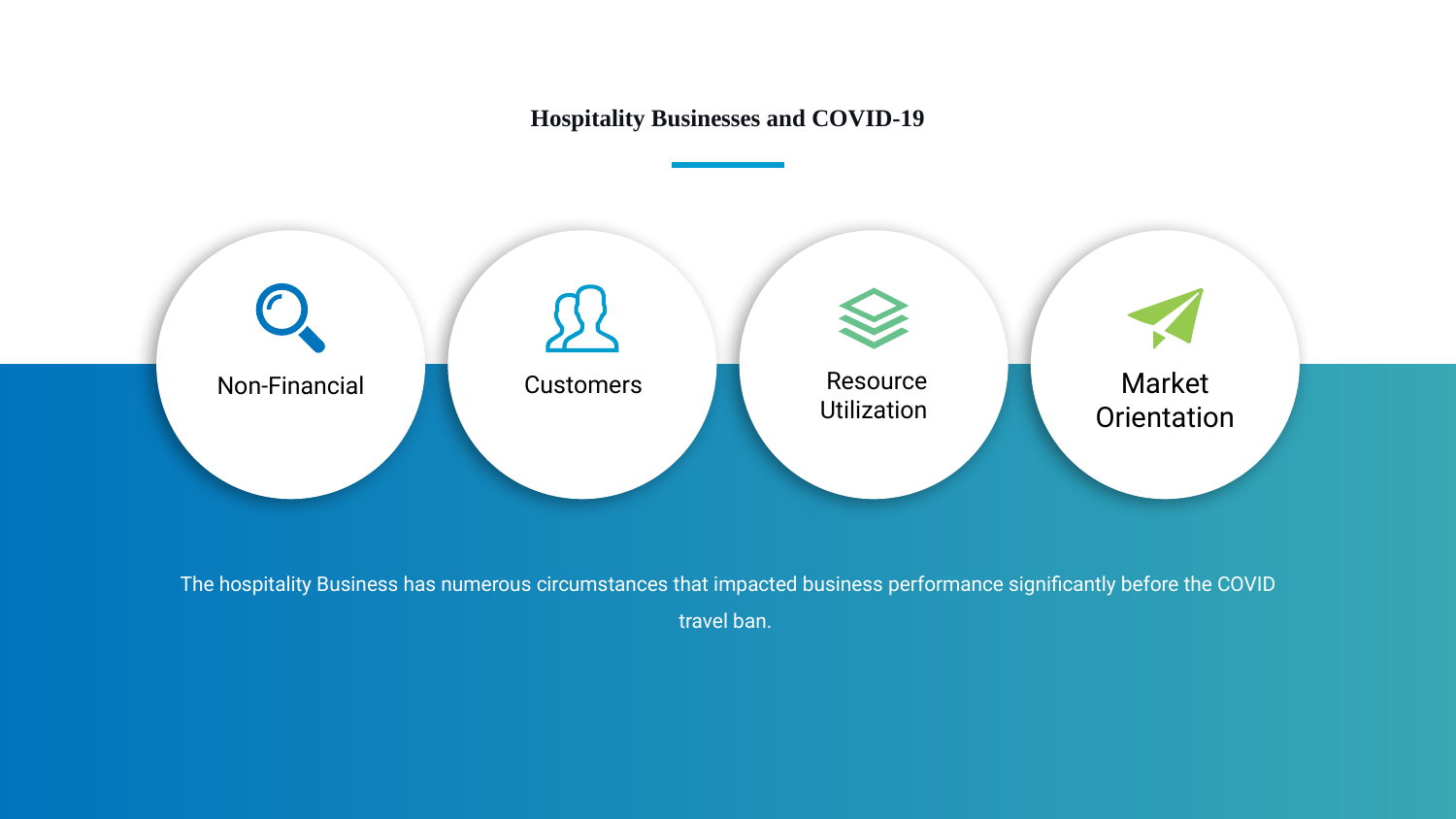

Hospitality Businesses and COVID-19

Market Orientation
 Resource Utilization
Customers
Non-Financial

The hospitality Business has numerous circumstances that impacted business performance significantly before the COVID travel ban.